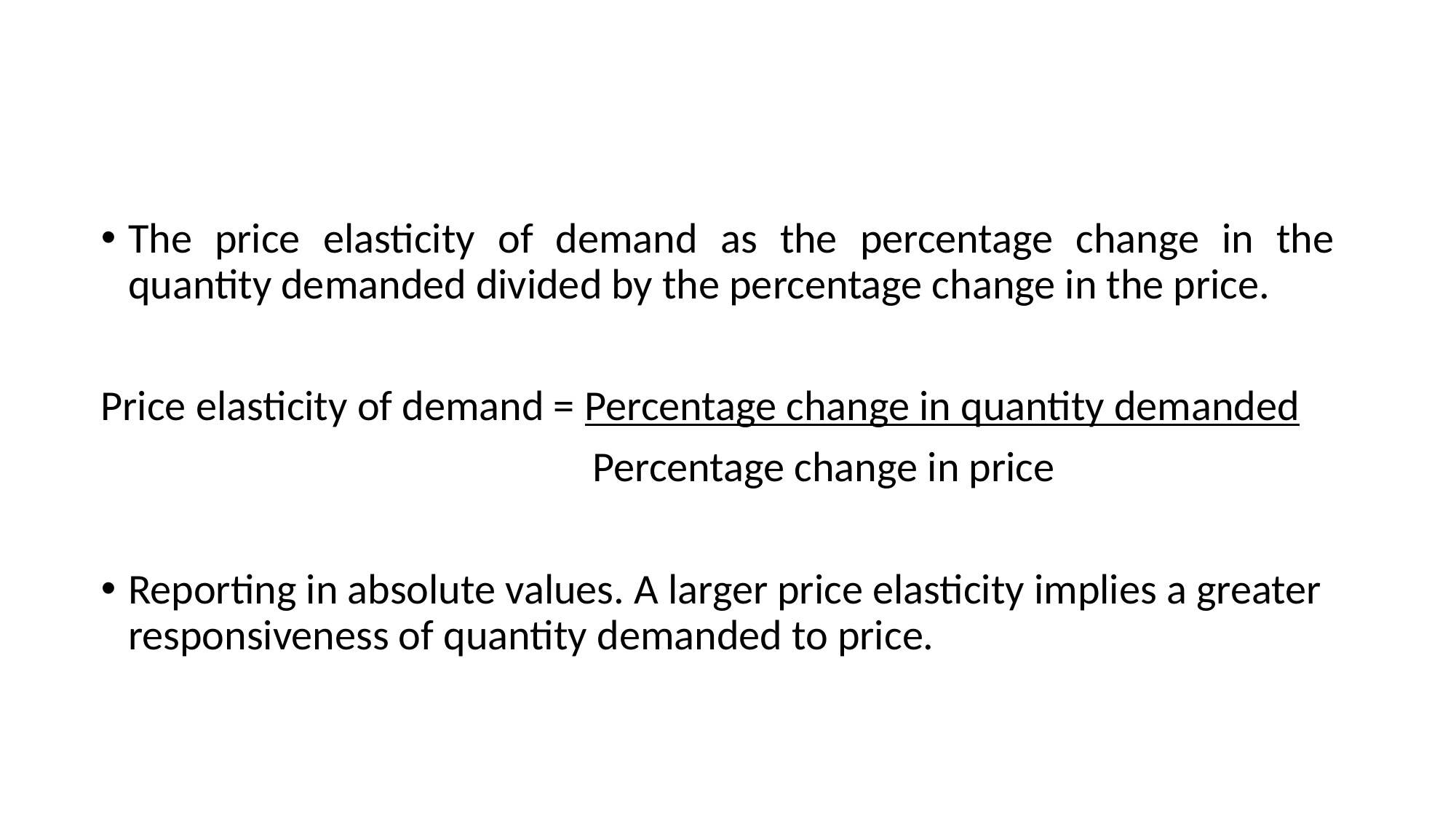

#
The price elasticity of demand as the percentage change in the quantity demanded divided by the percentage change in the price.

Price elasticity of demand = Percentage change in quantity demanded
                                                   Percentage change in price

Reporting in absolute values. A larger price elasticity implies a greater responsiveness of quantity demanded to price.